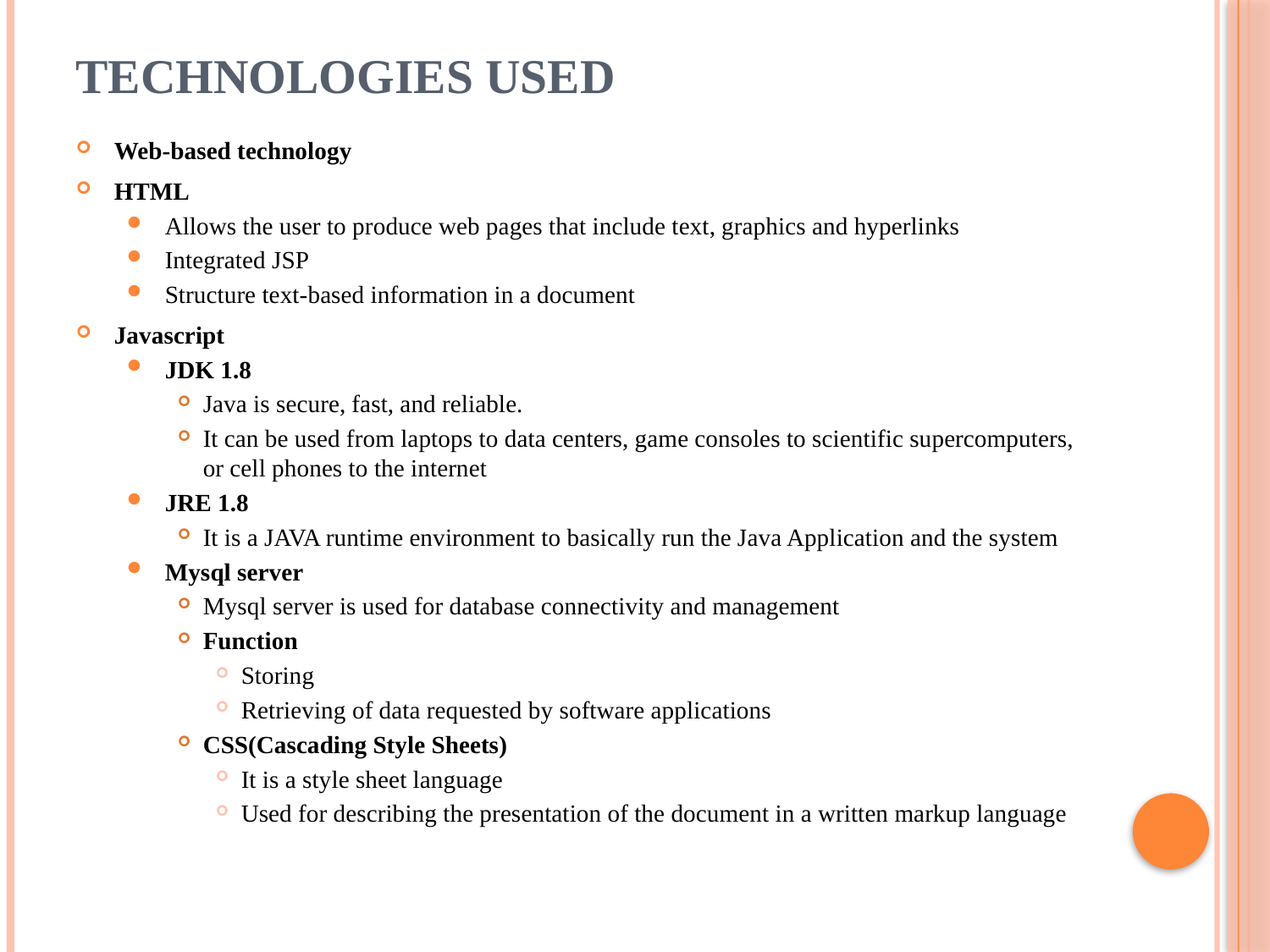

# TECHNOLOGIES USED
Web-based technology
HTML
Allows the user to produce web pages that include text, graphics and hyperlinks
Integrated JSP
Structure text-based information in a document
Javascript
JDK 1.8
Java is secure, fast, and reliable.
It can be used from laptops to data centers, game consoles to scientific supercomputers, or cell phones to the internet
JRE 1.8
It is a JAVA runtime environment to basically run the Java Application and the system
Mysql server
Mysql server is used for database connectivity and management
Function
Storing
Retrieving of data requested by software applications
CSS(Cascading Style Sheets)
It is a style sheet language
Used for describing the presentation of the document in a written markup language